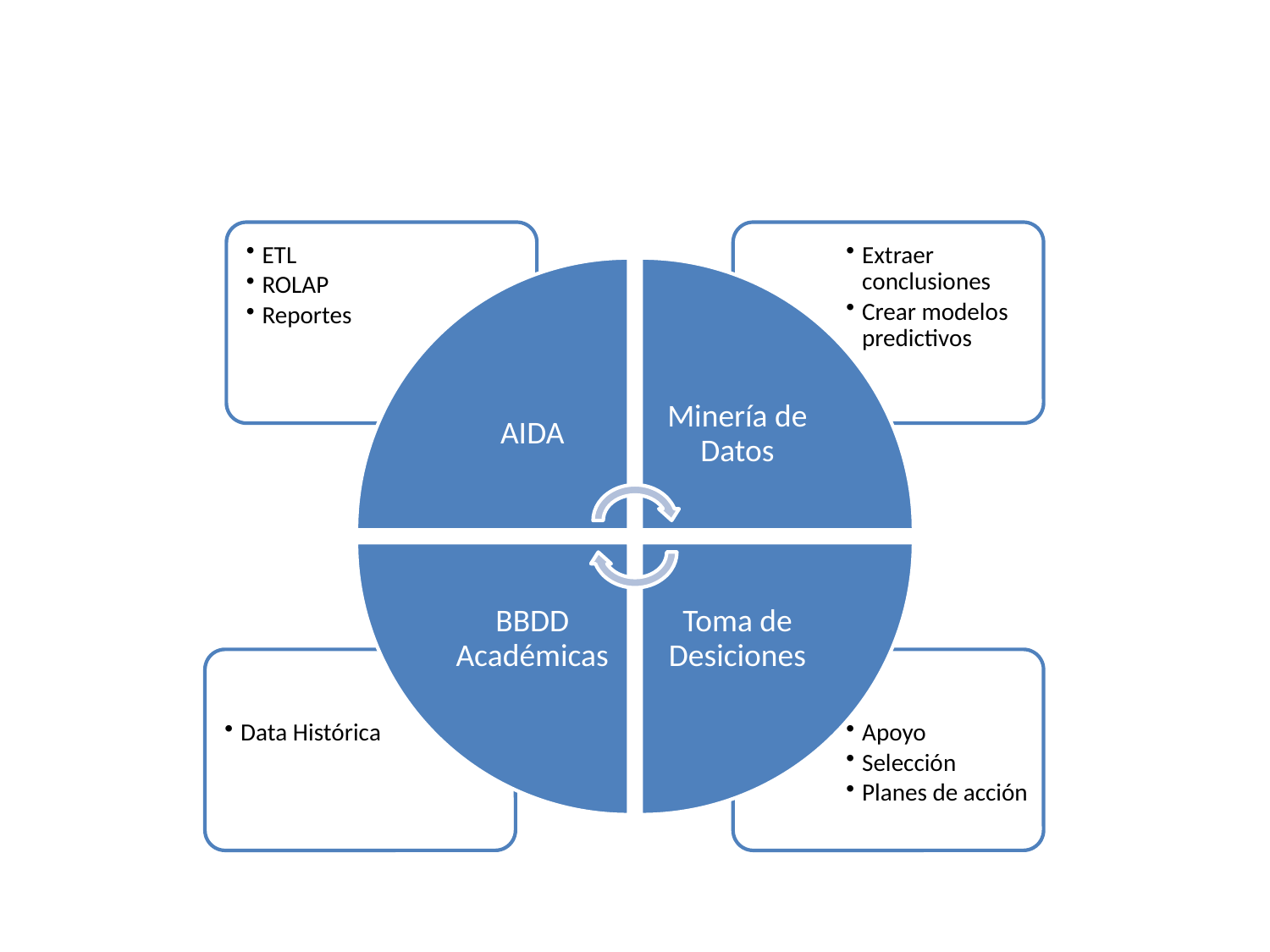

#
Apoyo
Selección
Planes de acción
Data Histórica
Extraer conclusiones
Crear modelos predictivos
ETL
ROLAP
Reportes
AIDA
Minería de Datos
Toma de Desiciones
BBDD Académicas